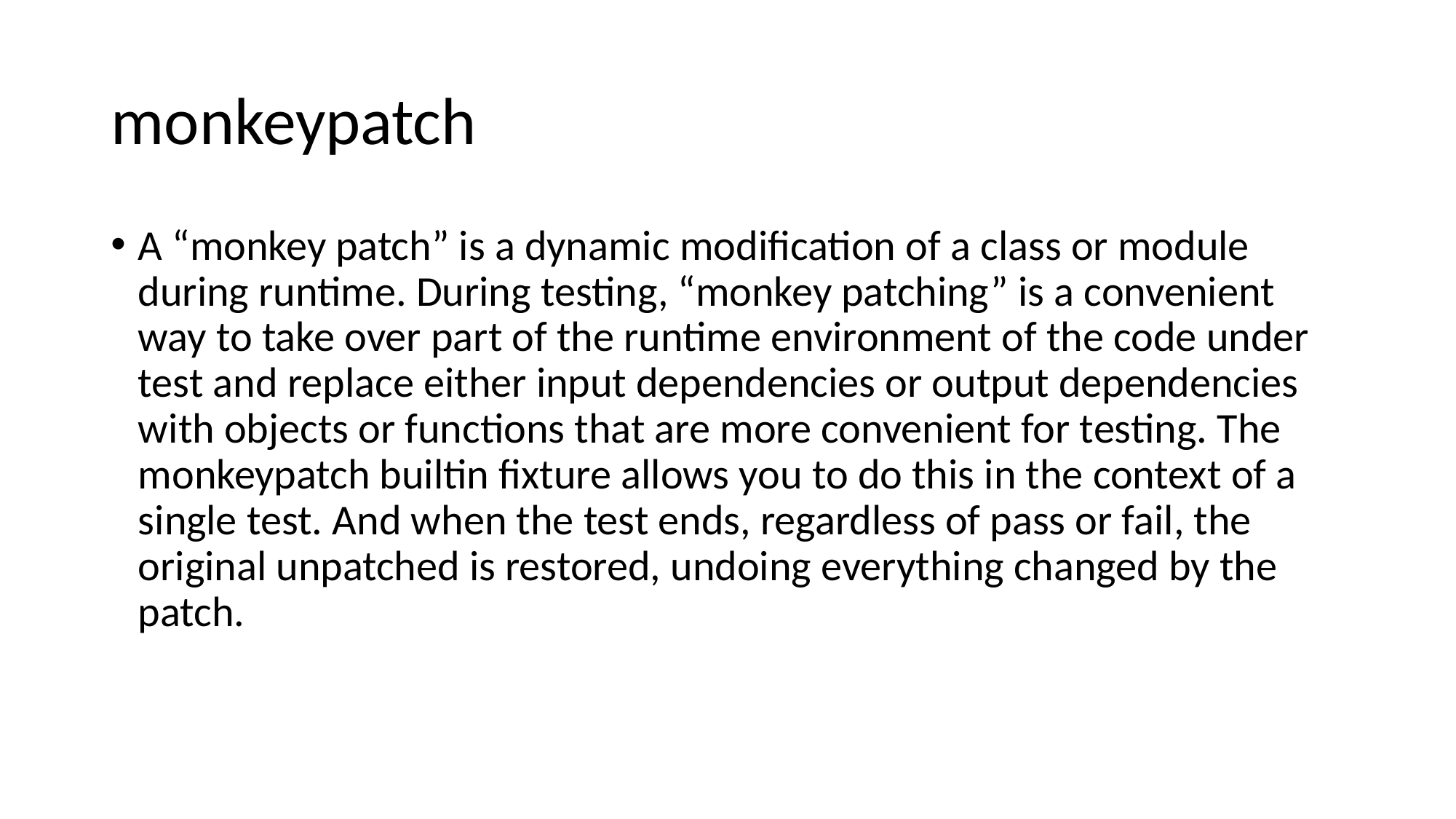

# monkeypatch
A “monkey patch” is a dynamic modification of a class or module during runtime. During testing, “monkey patching” is a convenient way to take over part of the runtime environment of the code under test and replace either input dependencies or output dependencies with objects or functions that are more convenient for testing. The monkeypatch builtin fixture allows you to do this in the context of a single test. And when the test ends, regardless of pass or fail, the original unpatched is restored, undoing everything changed by the patch.